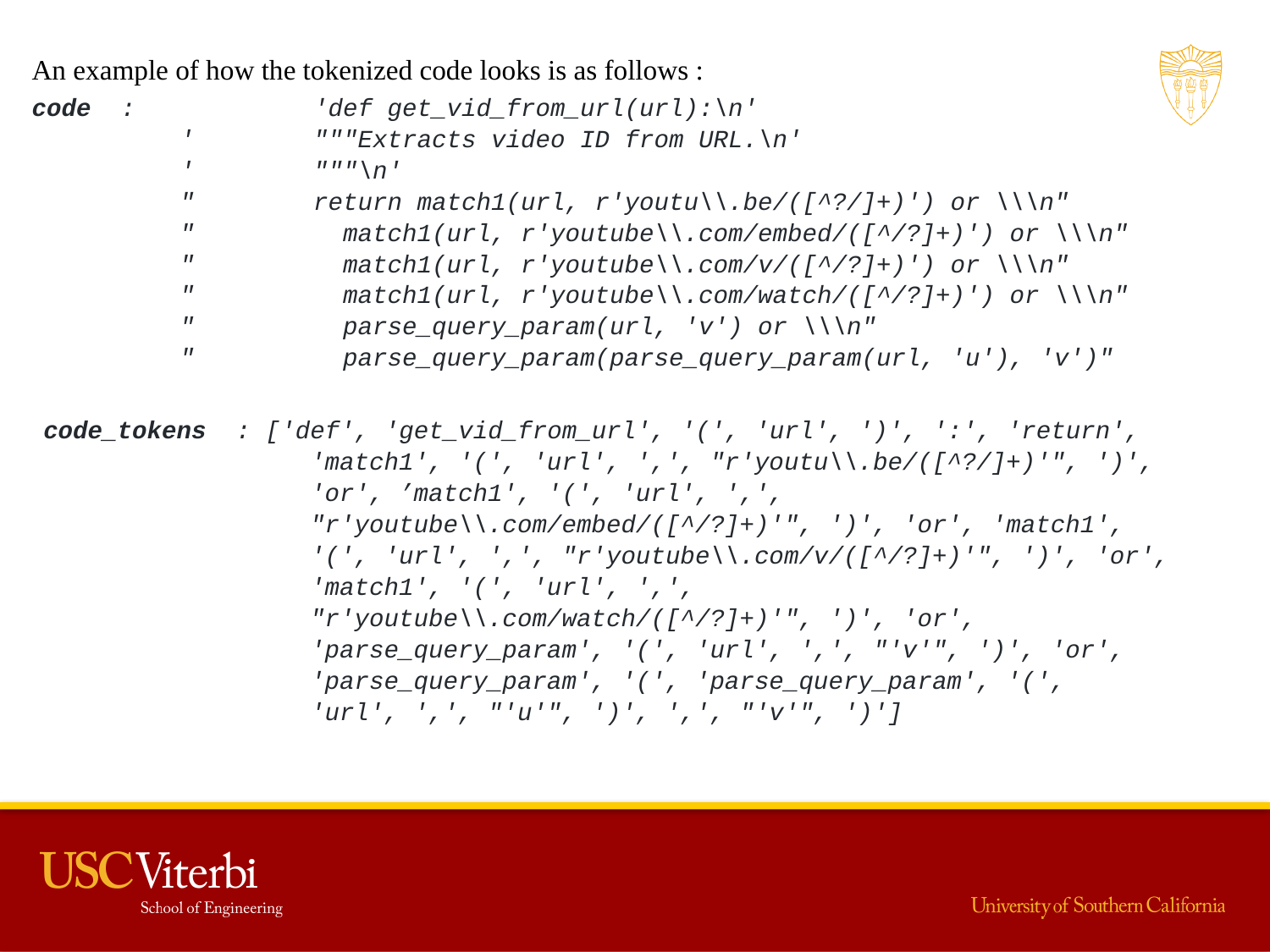

An example of how the tokenized code looks is as follows :
code  :            'def get_vid_from_url(url):\n'
          '        """Extracts video ID from URL.\n'
          '        """\n'
          "        return match1(url, r'youtu\\.be/([^?/]+)') or \\\n"
          "          match1(url, r'youtube\\.com/embed/([^/?]+)') or \\\n"
          "          match1(url, r'youtube\\.com/v/([^/?]+)') or \\\n"
          "          match1(url, r'youtube\\.com/watch/([^/?]+)') or \\\n"
          "          parse_query_param(url, 'v') or \\\n"
          "          parse_query_param(parse_query_param(url, 'u'), 'v')"
code_tokens  : ['def', 'get_vid_from_url', '(', 'url', ')', ':', 'return',
                  'match1', '(', 'url', ',', "r'youtu\\.be/([^?/]+)'", ')',
                  'or', ’match1', '(', 'url', ',',
                  "r'youtube\\.com/embed/([^/?]+)'", ')', 'or', 'match1',
                  '(', 'url', ',', "r'youtube\\.com/v/([^/?]+)'", ')', 'or',
                  'match1', '(', 'url', ',',
                  "r'youtube\\.com/watch/([^/?]+)'", ')', 'or',
                  'parse_query_param', '(', 'url', ',', "'v'", ')', 'or',
                  'parse_query_param', '(', 'parse_query_param', '(',
                  'url', ',', "'u'", ')', ',', "'v'", ')']